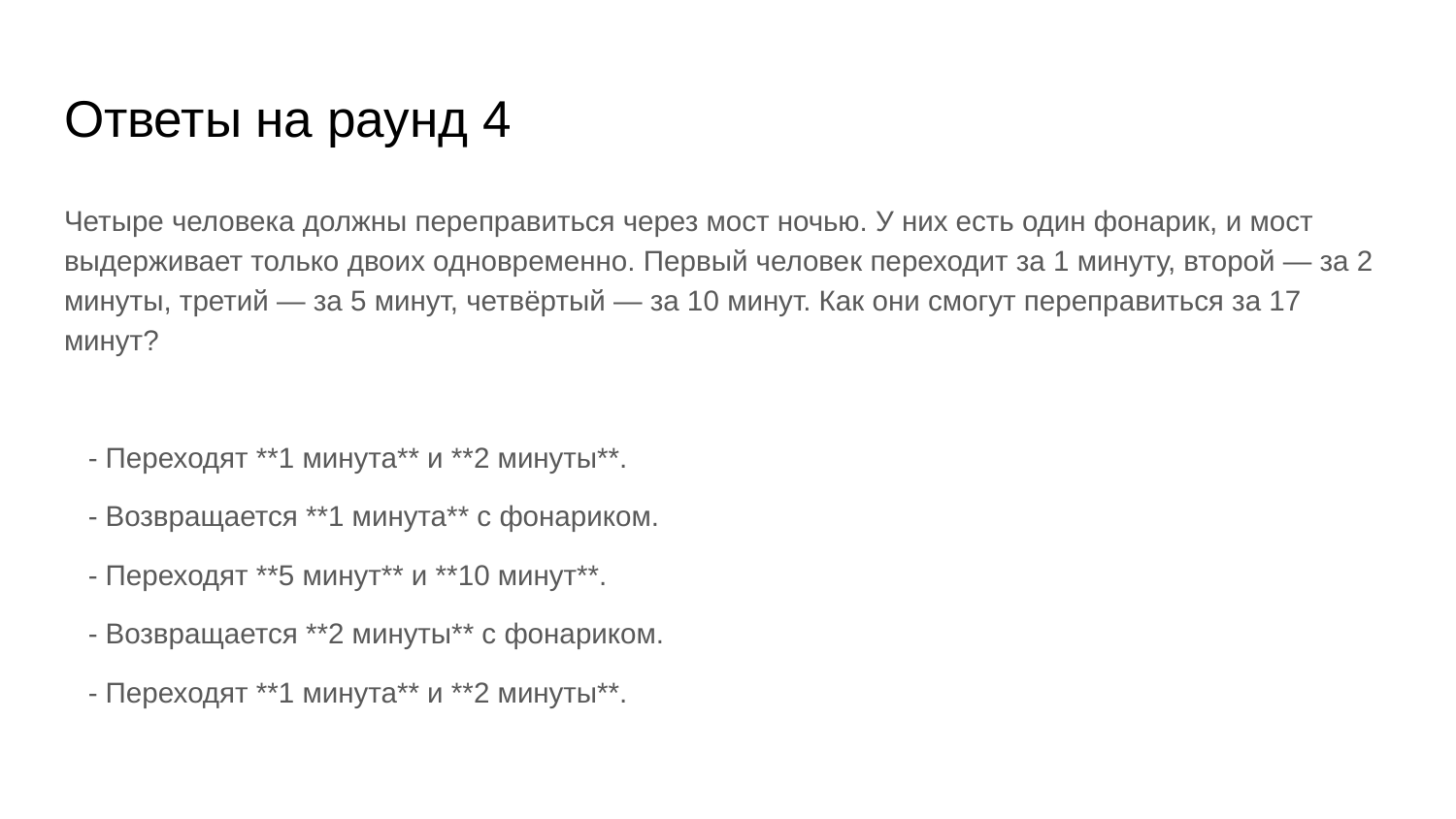

# Ответы на раунд 4
Четыре человека должны переправиться через мост ночью. У них есть один фонарик, и мост выдерживает только двоих одновременно. Первый человек переходит за 1 минуту, второй — за 2 минуты, третий — за 5 минут, четвёртый — за 10 минут. Как они смогут переправиться за 17 минут?

   - Переходят **1 минута** и **2 минуты**.
   - Возвращается **1 минута** с фонариком.
   - Переходят **5 минут** и **10 минут**.
   - Возвращается **2 минуты** с фонариком.
   - Переходят **1 минута** и **2 минуты**.